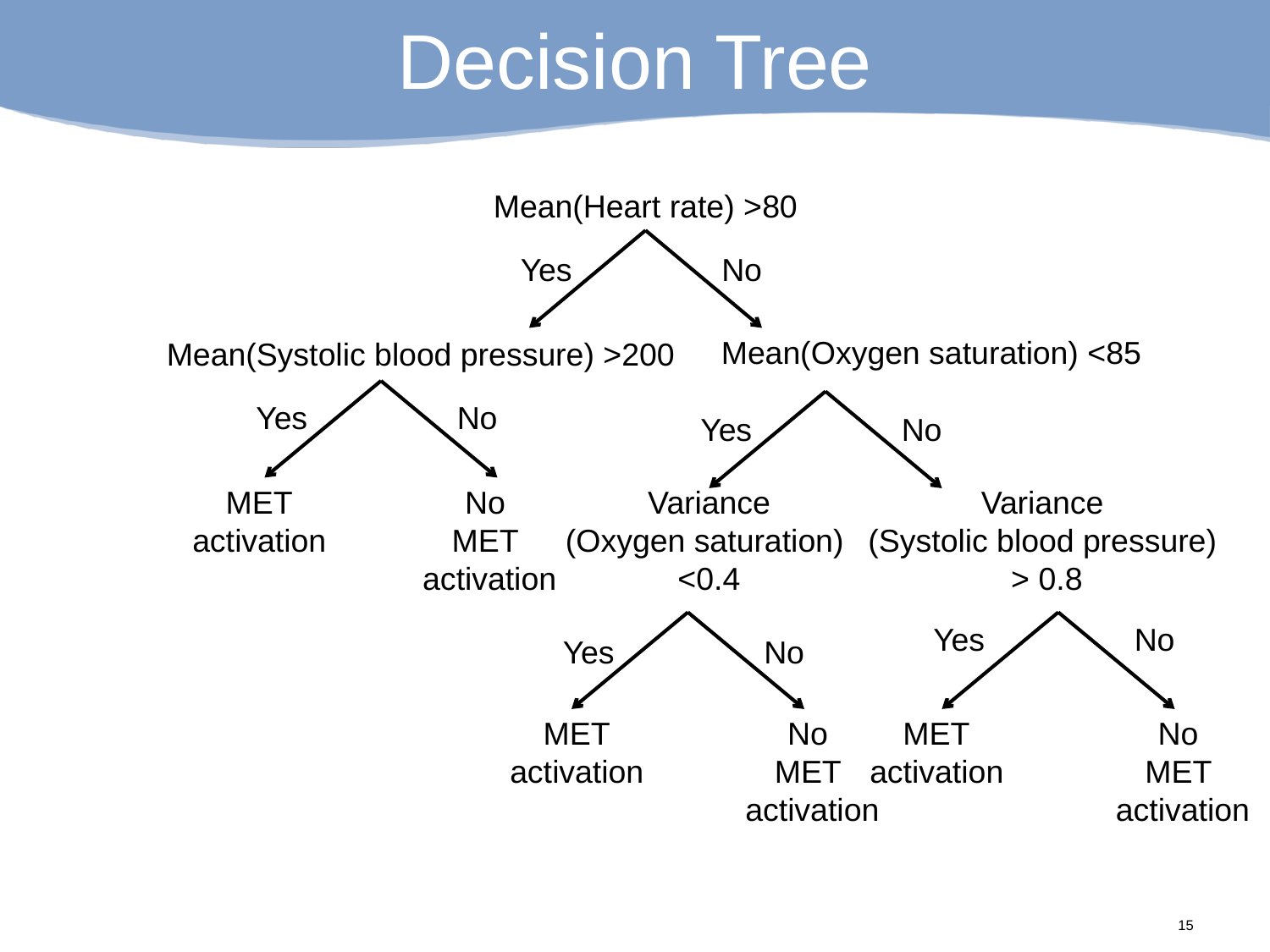

# Decision Tree
Mean(Heart rate) >80
Yes
No
Mean(Oxygen saturation) <85
Mean(Systolic blood pressure) >200
Yes
No
Yes
No
MET
activation
No
MET
activation
Variance
(Oxygen saturation)
<0.4
Variance
(Systolic blood pressure)
 > 0.8
Yes
No
Yes
No
MET
activation
No
MET
activation
MET
activation
No
MET
activation
15